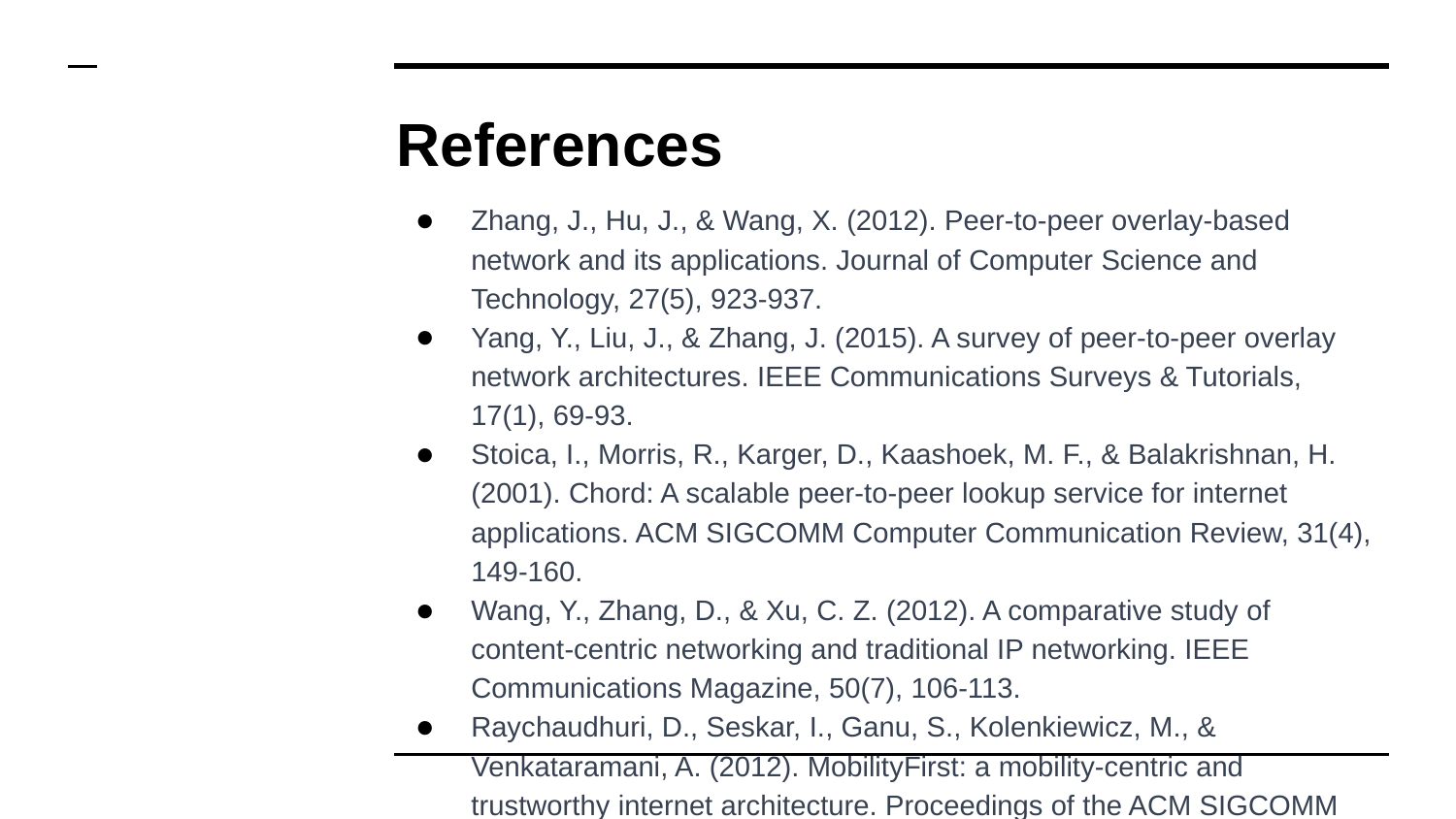

# References
Zhang, J., Hu, J., & Wang, X. (2012). Peer-to-peer overlay-based network and its applications. Journal of Computer Science and Technology, 27(5), 923-937.
Yang, Y., Liu, J., & Zhang, J. (2015). A survey of peer-to-peer overlay network architectures. IEEE Communications Surveys & Tutorials, 17(1), 69-93.
Stoica, I., Morris, R., Karger, D., Kaashoek, M. F., & Balakrishnan, H. (2001). Chord: A scalable peer-to-peer lookup service for internet applications. ACM SIGCOMM Computer Communication Review, 31(4), 149-160.
Wang, Y., Zhang, D., & Xu, C. Z. (2012). A comparative study of content-centric networking and traditional IP networking. IEEE Communications Magazine, 50(7), 106-113.
Raychaudhuri, D., Seskar, I., Ganu, S., Kolenkiewicz, M., & Venkataramani, A. (2012). MobilityFirst: a mobility-centric and trustworthy internet architecture. Proceedings of the ACM SIGCOMM workshop on Future human-centric multimedia networking, 1-6.